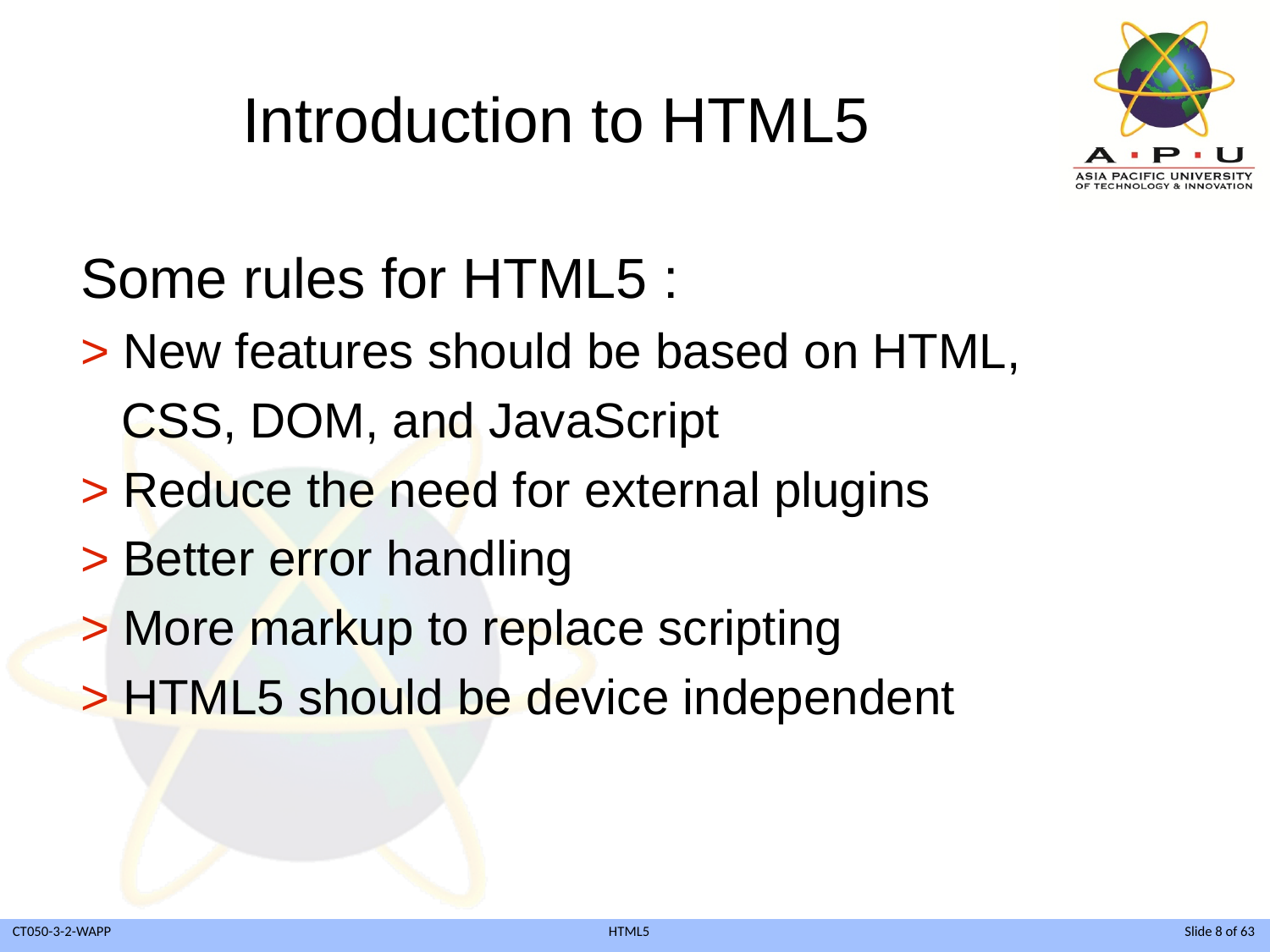

# Introduction to HTML5
Some rules for HTML5 :
> New features should be based on HTML,
   CSS, DOM, and JavaScript
> Reduce the need for external plugins
> Better error handling
> More markup to replace scripting
> HTML5 should be device independent